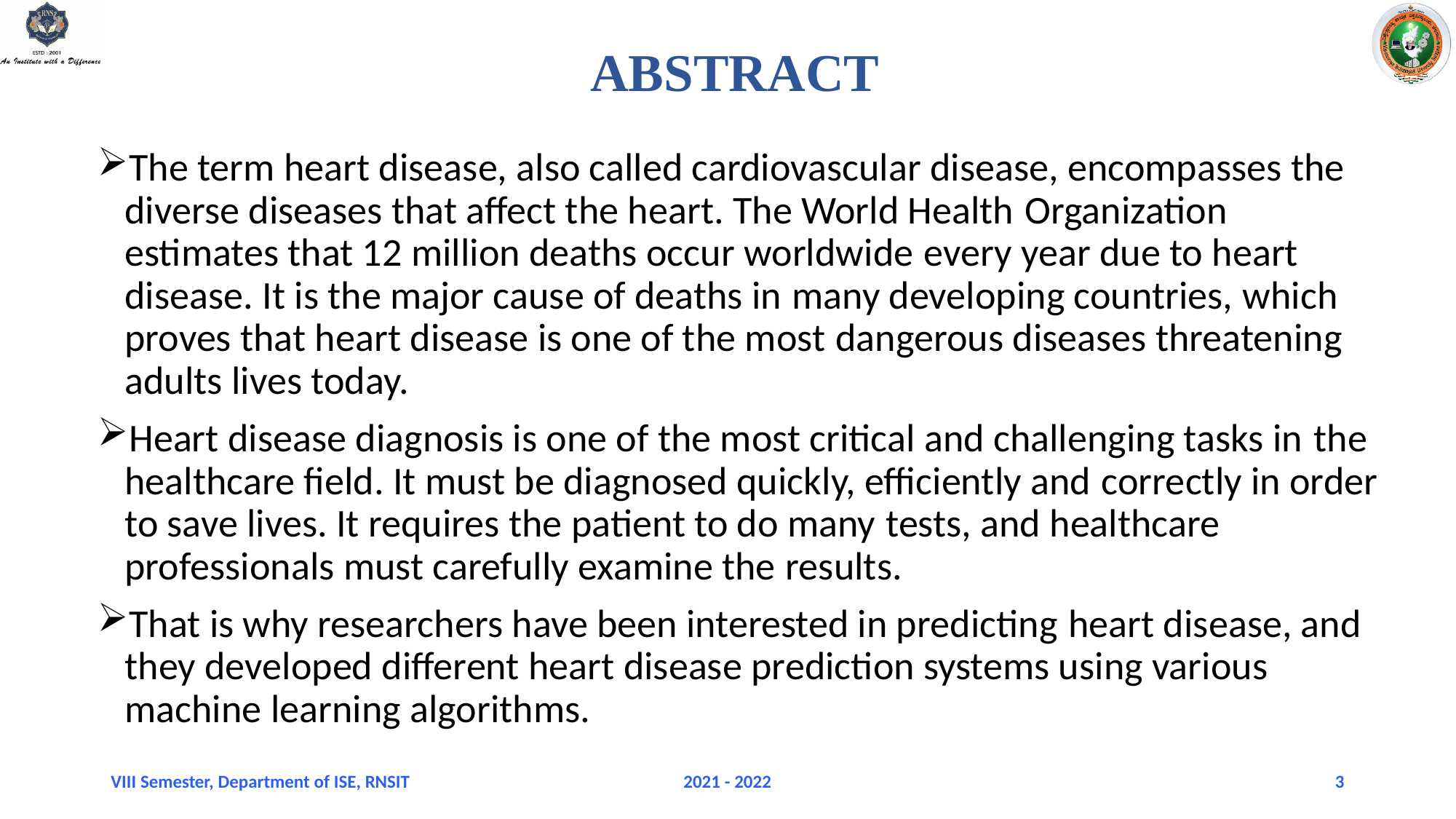

# ABSTRACT
The term heart disease, also called cardiovascular disease, encompasses the diverse diseases that affect the heart. The World Health Organization estimates that 12 million deaths occur worldwide every year due to heart disease. It is the major cause of deaths in many developing countries, which proves that heart disease is one of the most dangerous diseases threatening adults lives today.
Heart disease diagnosis is one of the most critical and challenging tasks in the healthcare field. It must be diagnosed quickly, efficiently and correctly in order to save lives. It requires the patient to do many tests, and healthcare professionals must carefully examine the results.
That is why researchers have been interested in predicting heart disease, and they developed different heart disease prediction systems using various machine learning algorithms.

VIII Semester, Department of ISE, RNSIT
2021 - 2022
3